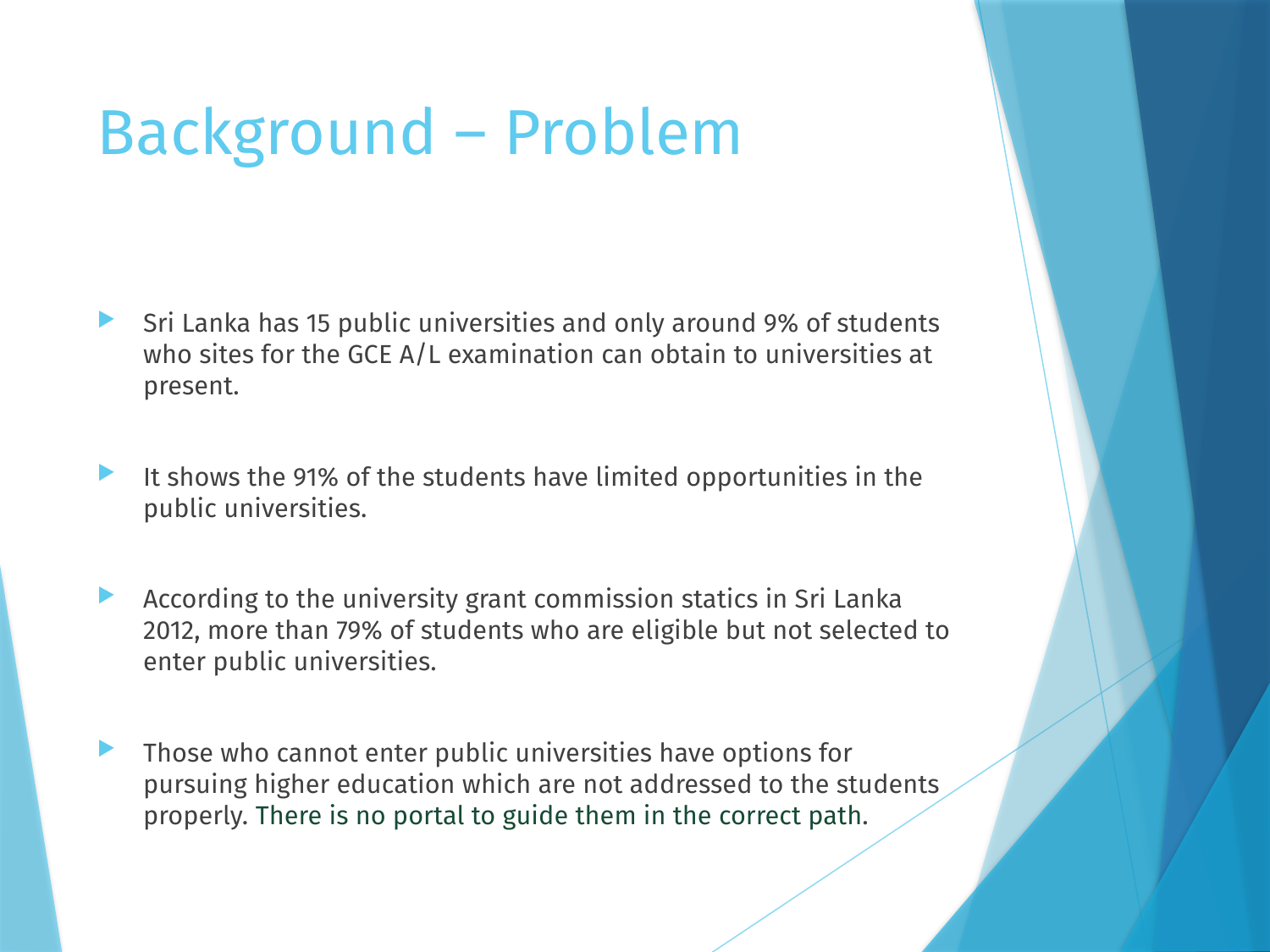

# Background – Problem
Sri Lanka has 15 public universities and only around 9% of students who sites for the GCE A/L examination can obtain to universities at present.

It shows the 91% of the students have limited opportunities in the public universities.

According to the university grant commission statics in Sri Lanka 2012, more than 79% of students who are eligible but not selected to enter public universities.

Those who cannot enter public universities have options for pursuing higher education which are not addressed to the students properly. There is no portal to guide them in the correct path.